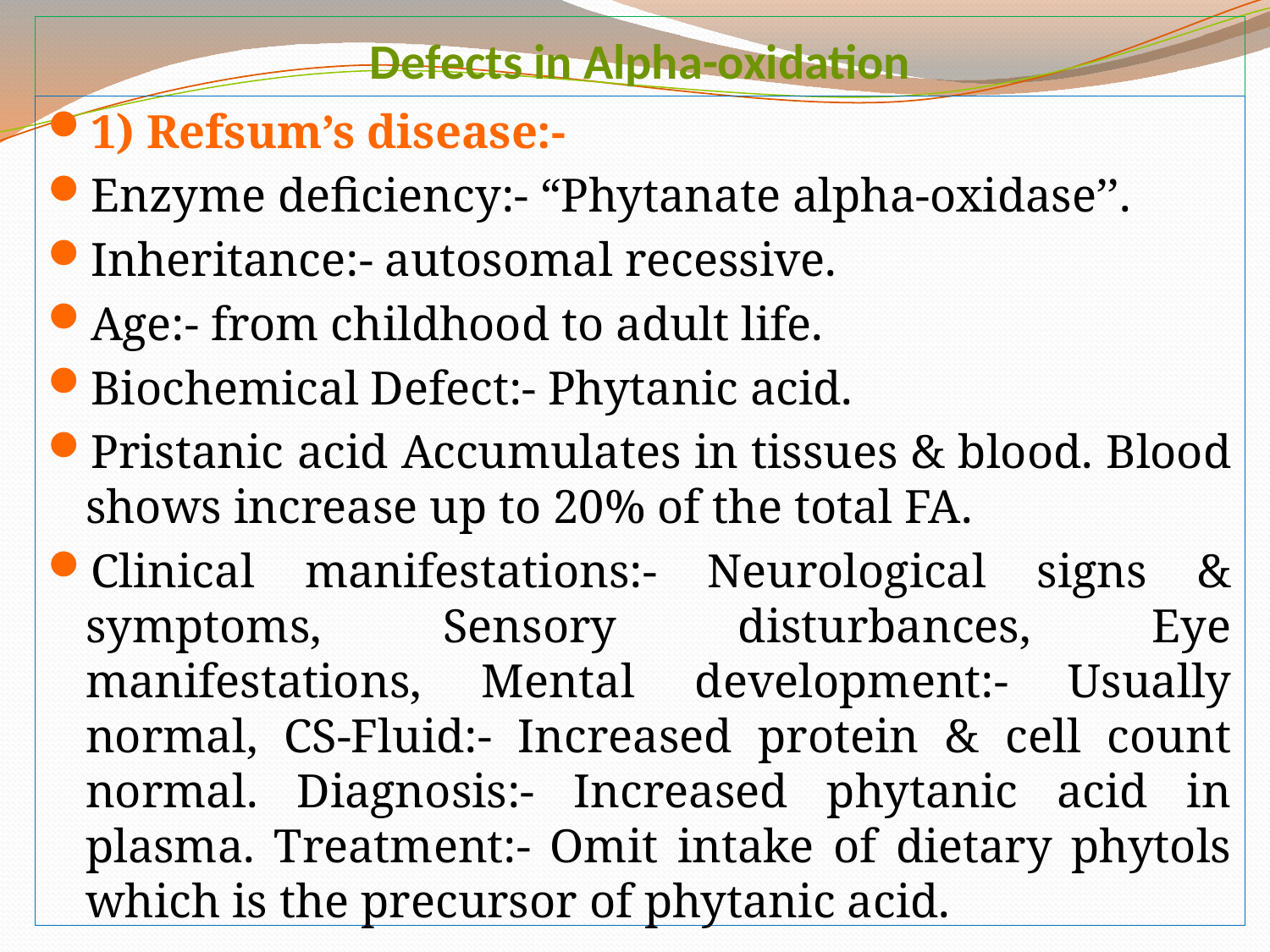

# Defects in Alpha-oxidation
1) Refsum’s disease:-
Enzyme deficiency:- “Phytanate alpha-oxidase’’.
Inheritance:- autosomal recessive.
Age:- from childhood to adult life.
Biochemical Defect:- Phytanic acid.
Pristanic acid Accumulates in tissues & blood. Blood shows increase up to 20% of the total FA.
Clinical manifestations:- Neurological signs & symptoms, Sensory disturbances, Eye manifestations, Mental development:- Usually normal, CS-Fluid:- Increased protein & cell count normal. Diagnosis:- Increased phytanic acid in plasma. Treatment:- Omit intake of dietary phytols which is the precursor of phytanic acid.